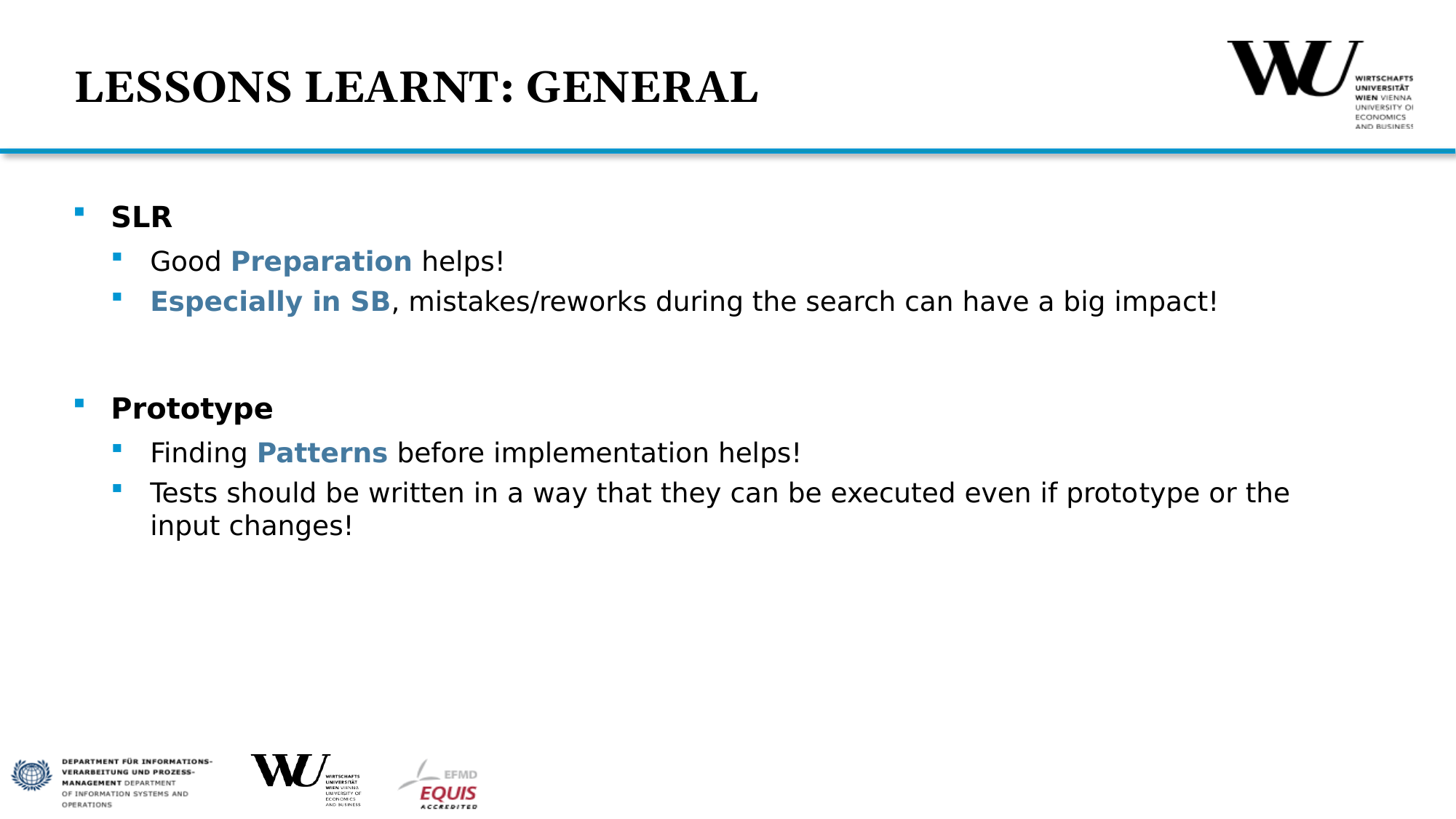

# LESSONS LEARNT: GENERAL
SLR
Good Preparation helps!
Especially in SB, mistakes/reworks during the search can have a big impact!
Prototype
Finding Patterns before implementation helps!
Tests should be written in a way that they can be executed even if prototype or the input changes!